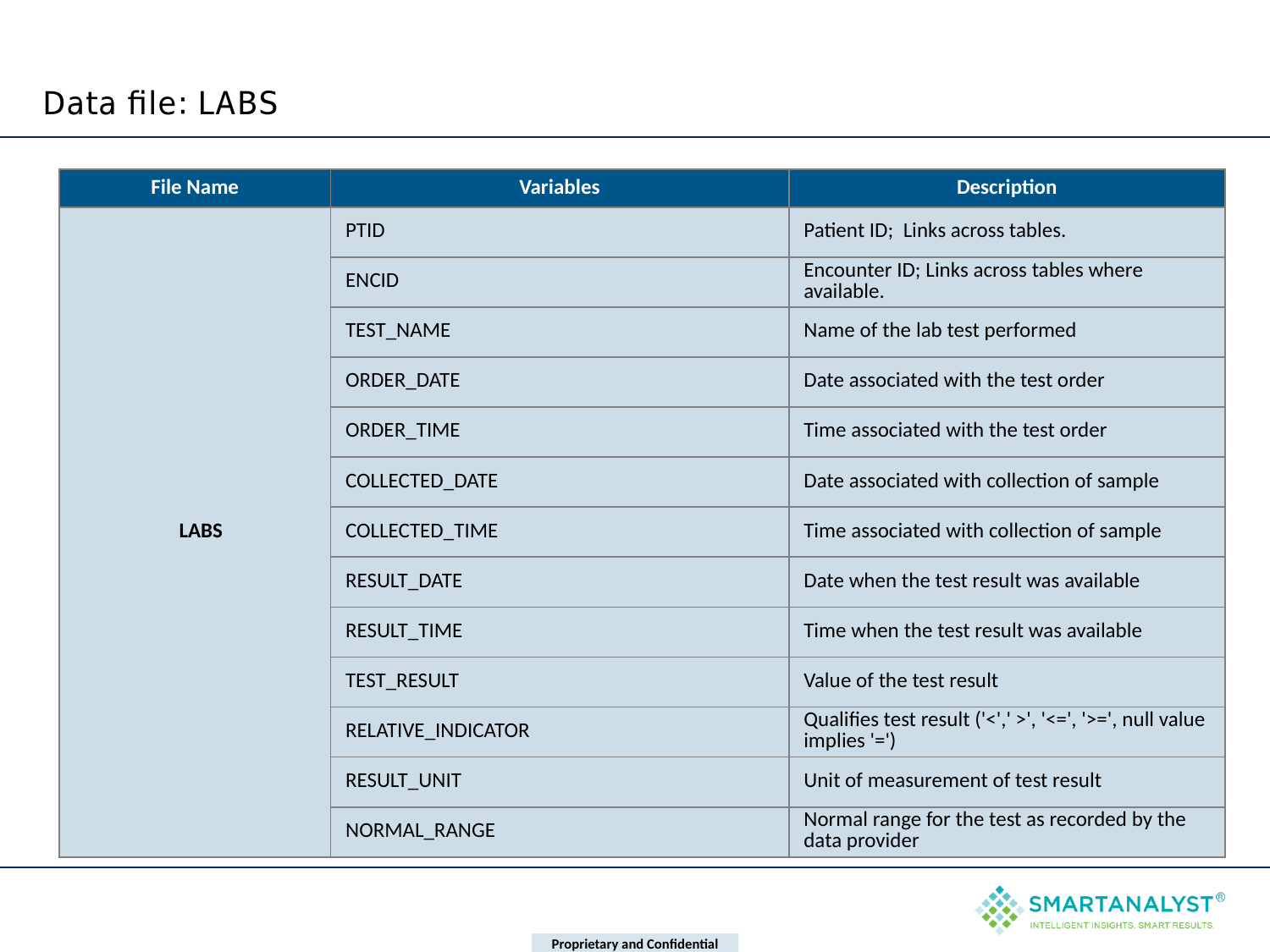

# Data file: LABS
| File Name | Variables | Description |
| --- | --- | --- |
| LABS | PTID | Patient ID; Links across tables. |
|  | ENCID | Encounter ID; Links across tables where available. |
|  | TEST\_NAME | Name of the lab test performed |
|  | ORDER\_DATE | Date associated with the test order |
|  | ORDER\_TIME | Time associated with the test order |
|  | COLLECTED\_DATE | Date associated with collection of sample |
|  | COLLECTED\_TIME | Time associated with collection of sample |
|  | RESULT\_DATE | Date when the test result was available |
|  | RESULT\_TIME | Time when the test result was available |
|  | TEST\_RESULT | Value of the test result |
|  | RELATIVE\_INDICATOR | Qualifies test result ('<',' >', '<=', '>=', null value implies '=') |
|  | RESULT\_UNIT | Unit of measurement of test result |
|  | NORMAL\_RANGE | Normal range for the test as recorded by the data provider |